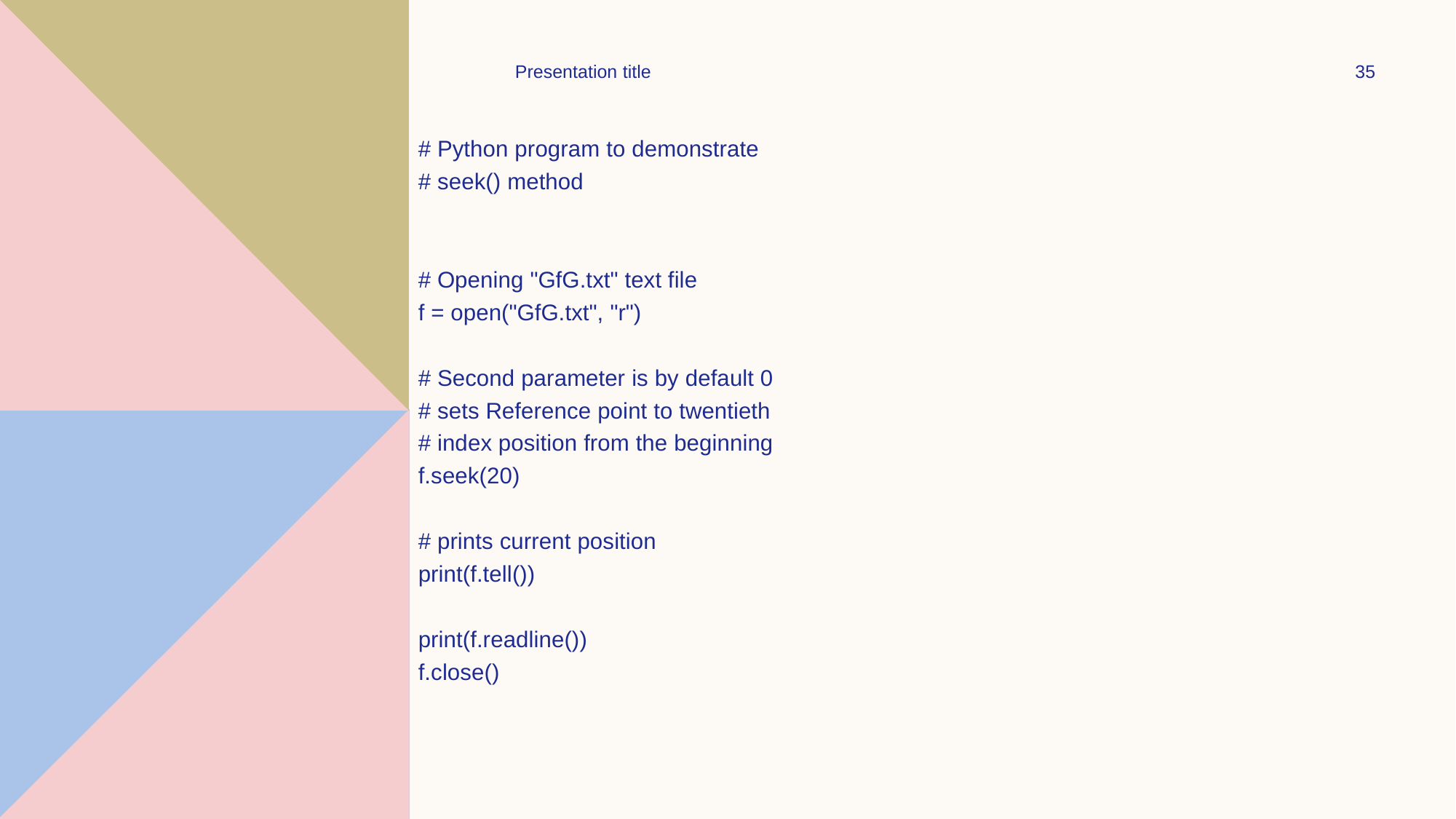

Presentation title
35
# Python program to demonstrate
# seek() method

# Opening "GfG.txt" text file
f = open("GfG.txt", "r")

# Second parameter is by default 0
# sets Reference point to twentieth
# index position from the beginning
f.seek(20)

# prints current position
print(f.tell())

print(f.readline())
f.close()